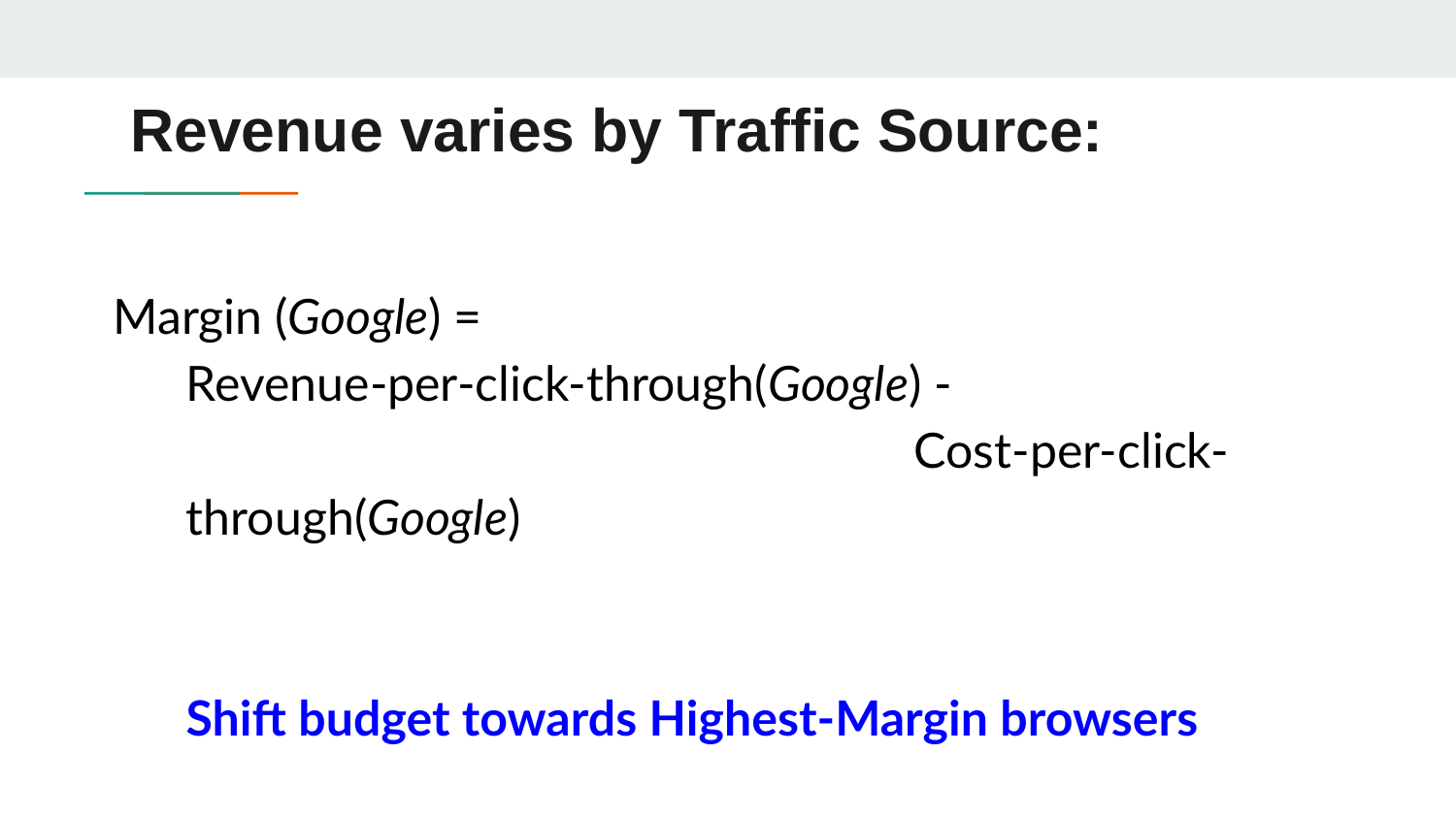

# Revenue varies by Traffic Source:
Margin (Google) =
Revenue-per-click-through(Google) -
					Cost-per-click-through(Google)

Shift budget towards Highest-Margin browsers